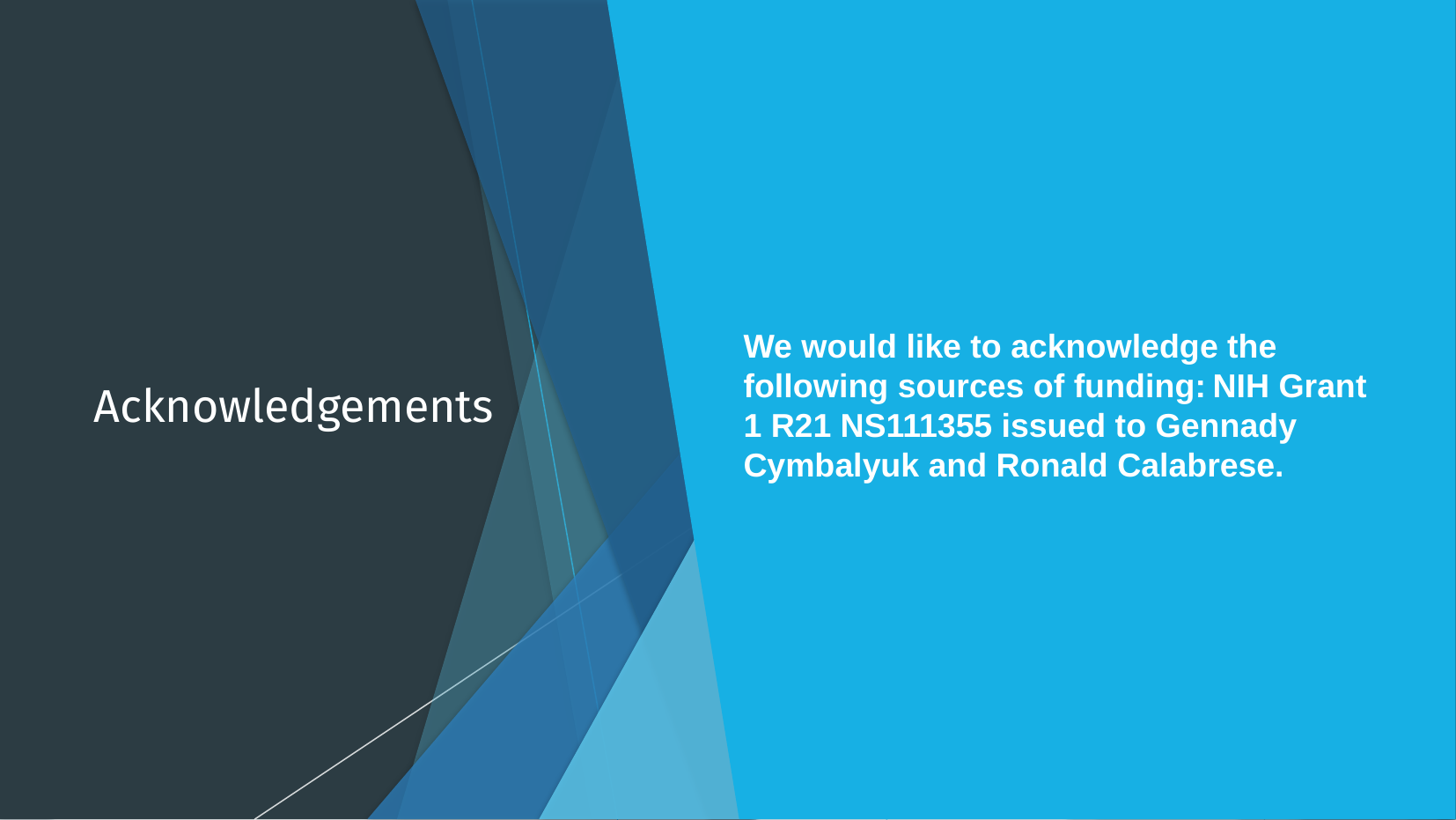

# Acknowledgements
We would like to acknowledge the following sources of funding: NIH Grant 1 R21 NS111355 issued to Gennady Cymbalyuk and Ronald Calabrese.